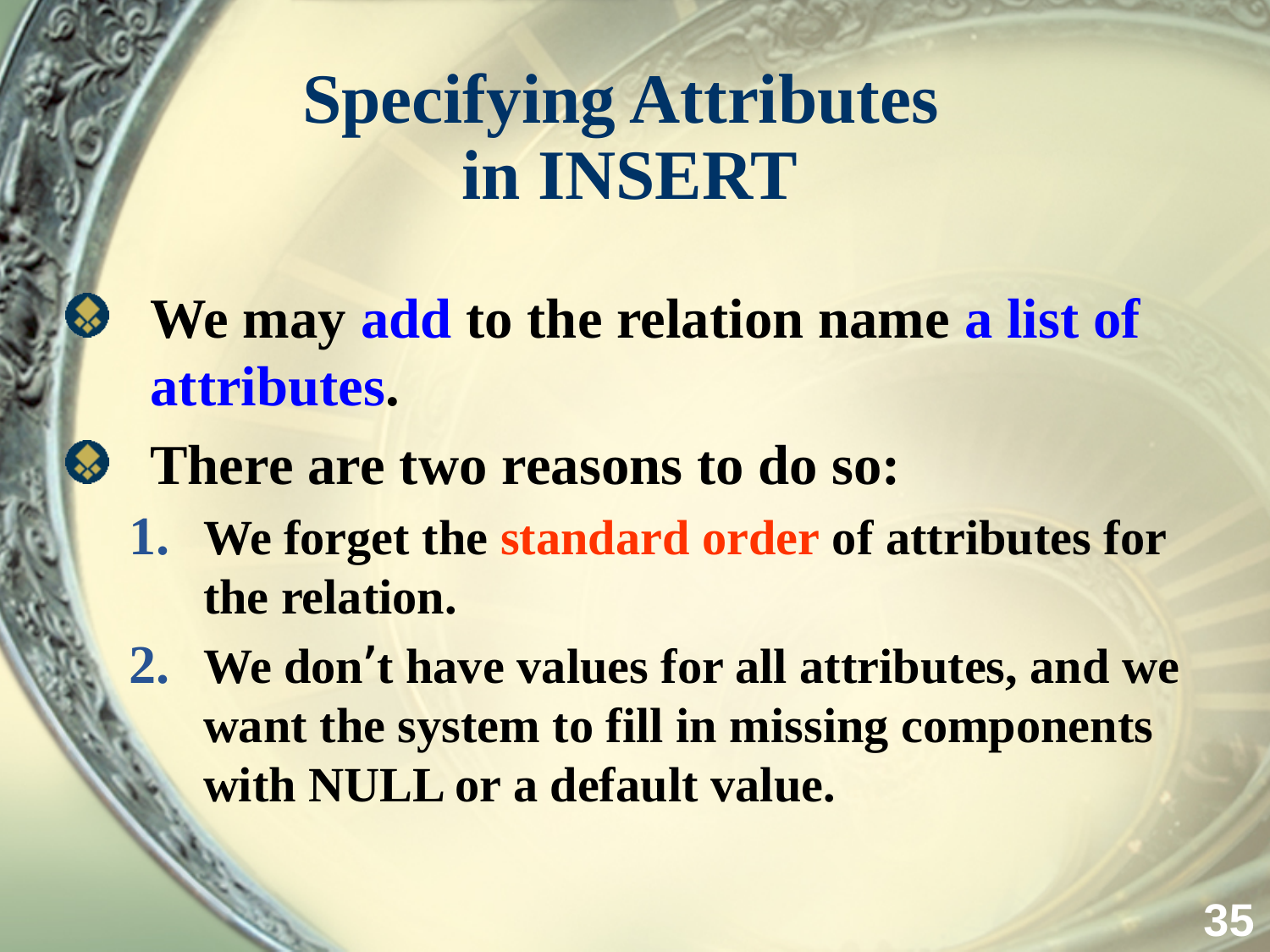

# Specifying Attributes in INSERT
We may add to the relation name a list of attributes.
There are two reasons to do so:
We forget the standard order of attributes for the relation.
We don’t have values for all attributes, and we want the system to fill in missing components with NULL or a default value.
35